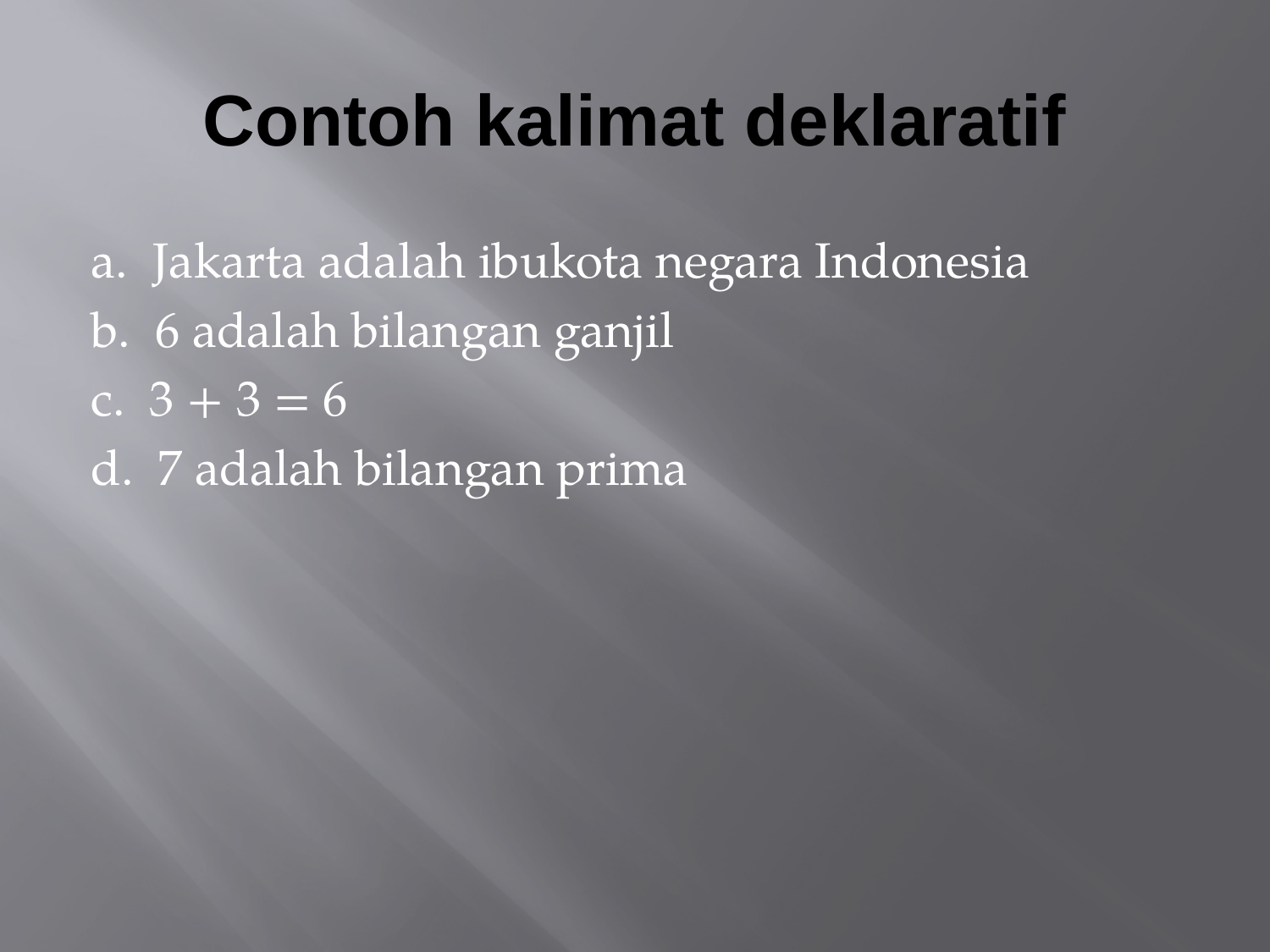

# Contoh kalimat deklaratif
a.  Jakarta adalah ibukota negara Indonesia
b.  6 adalah bilangan ganjil
c.  3 + 3 = 6
d.  7 adalah bilangan prima